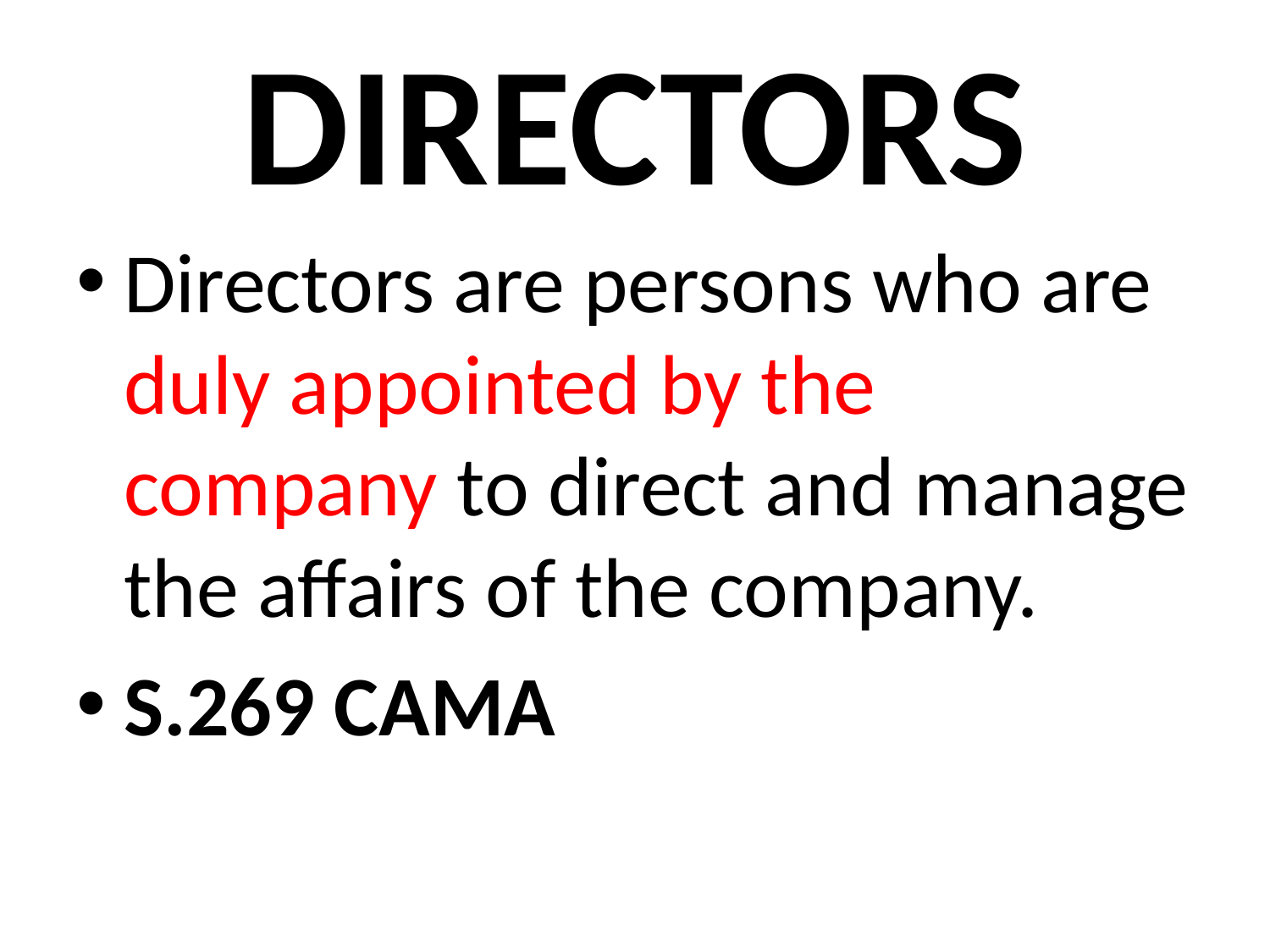

# DIRECTORS
Directors are persons who are duly appointed by the company to direct and manage the affairs of the company.
S.269 CAMA